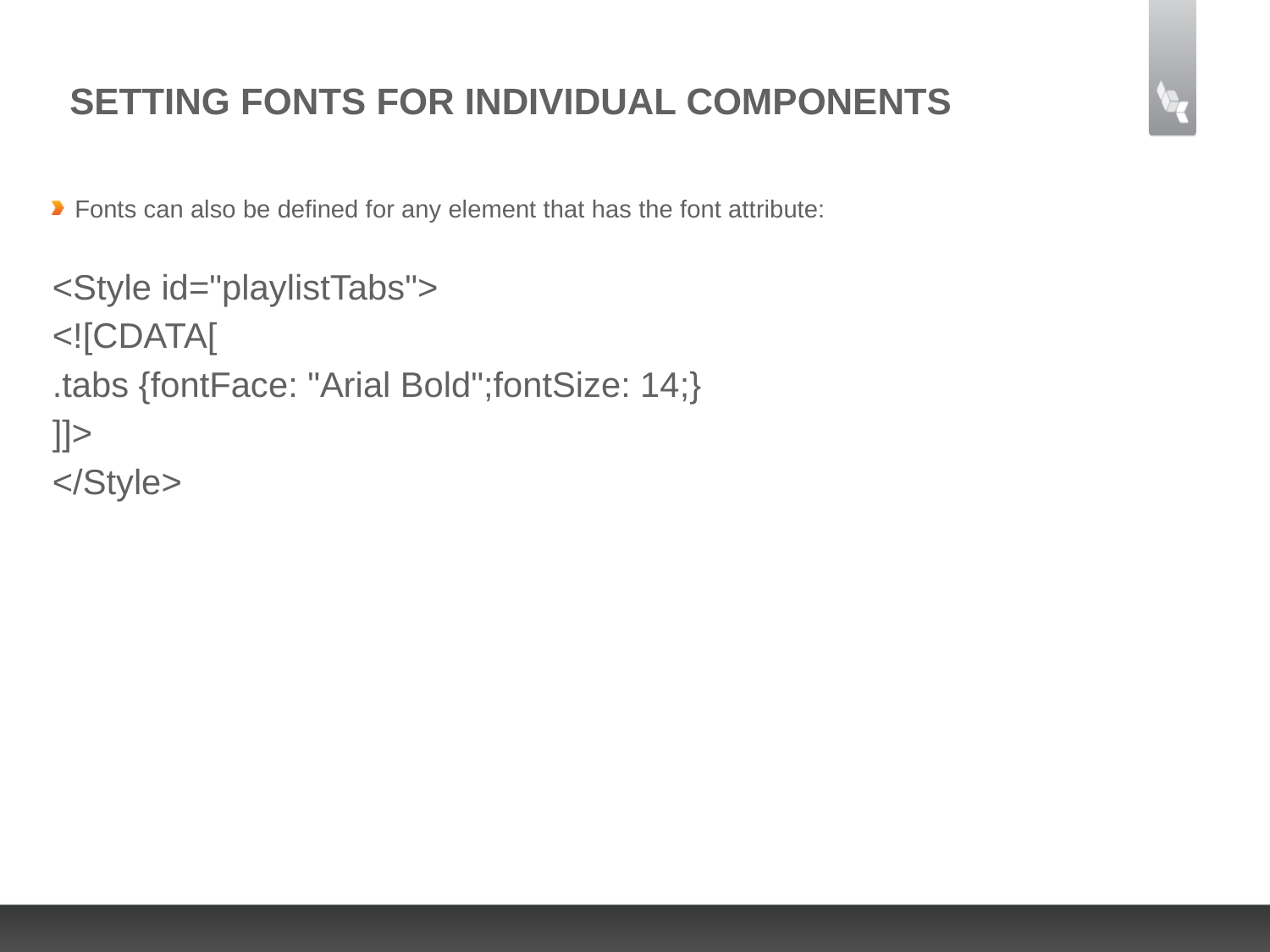

# Setting Fonts for Individual Components
Fonts can also be defined for any element that has the font attribute:

<Style id="playlistTabs">
<![CDATA[
.tabs {fontFace: "Arial Bold";fontSize: 14;}
]]>
</Style>